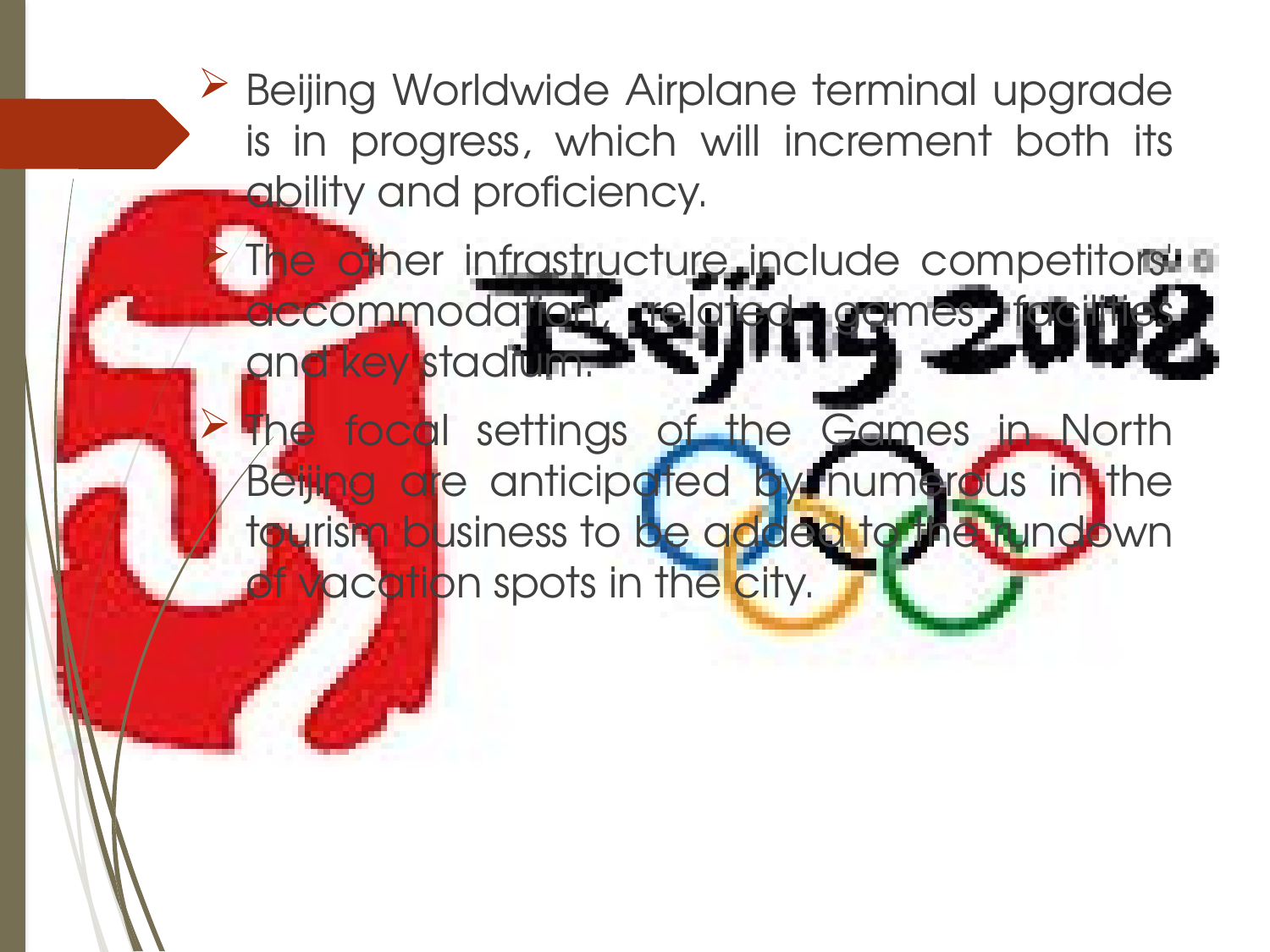

Beijing Worldwide Airplane terminal upgrade is in progress, which will increment both its ability and proficiency.
The other infrastructure include competitors' accommodation, related games facilities and key stadium.
The focal settings of the Games in North Beijing are anticipated by numerous in the tourism business to be added to the rundown of vacation spots in the city.